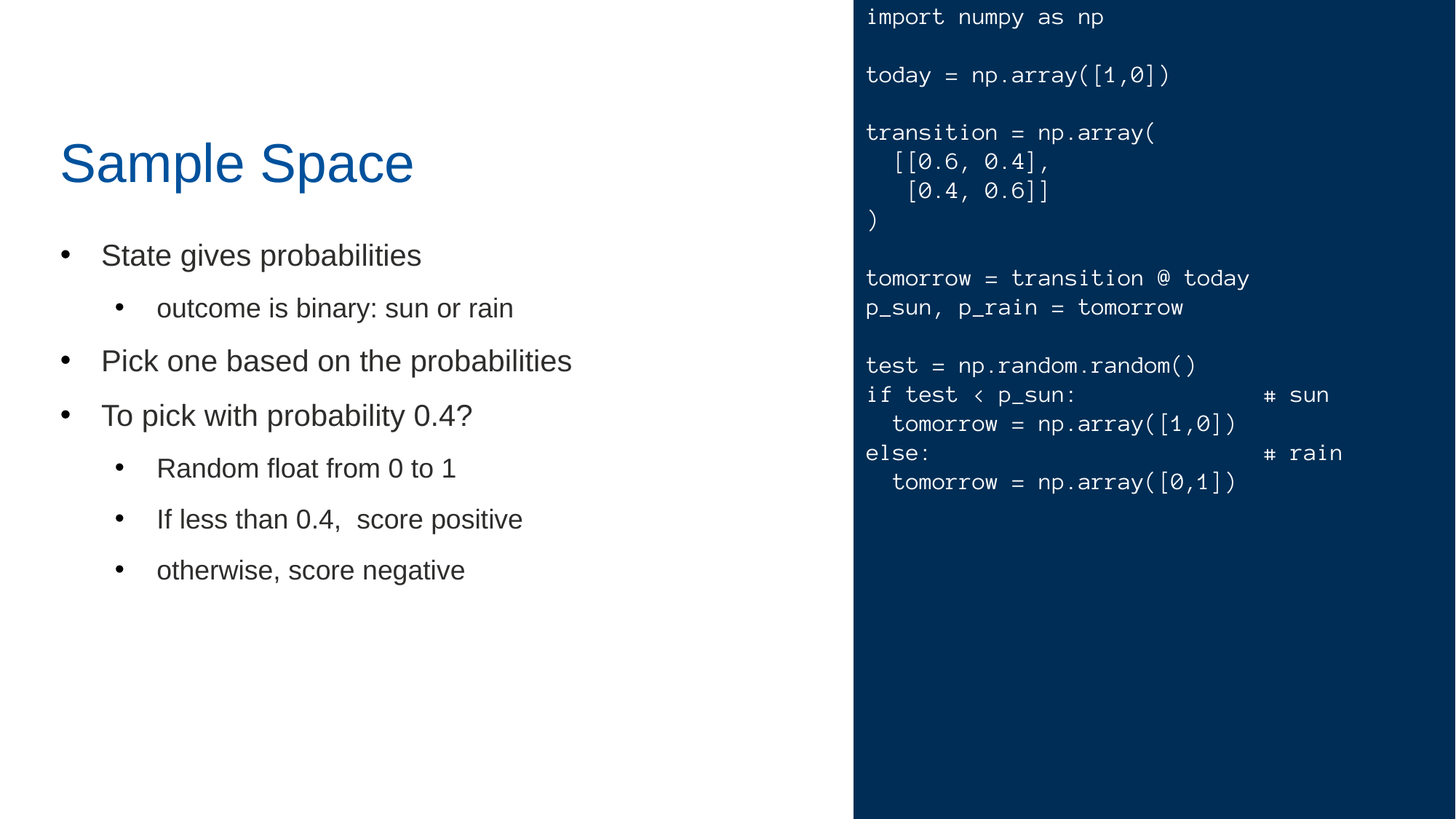

import numpy as np
today = np.array([1,0])
transition = np.array(
  [[0.6, 0.4],
   [0.4, 0.6]]
)
tomorrow = transition @ today
p_sun, p_rain = tomorrow
test = np.random.random()
if test < p_sun:              # sun
  tomorrow = np.array([1,0])
else:                         # rain
  tomorrow = np.array([0,1])
# Sample Space
State gives probabilities
 outcome is binary: sun or rain
Pick one based on the probabilities
To pick with probability 0.4?
 Random float from 0 to 1
 If less than 0.4,  score positive
 otherwise, score negative